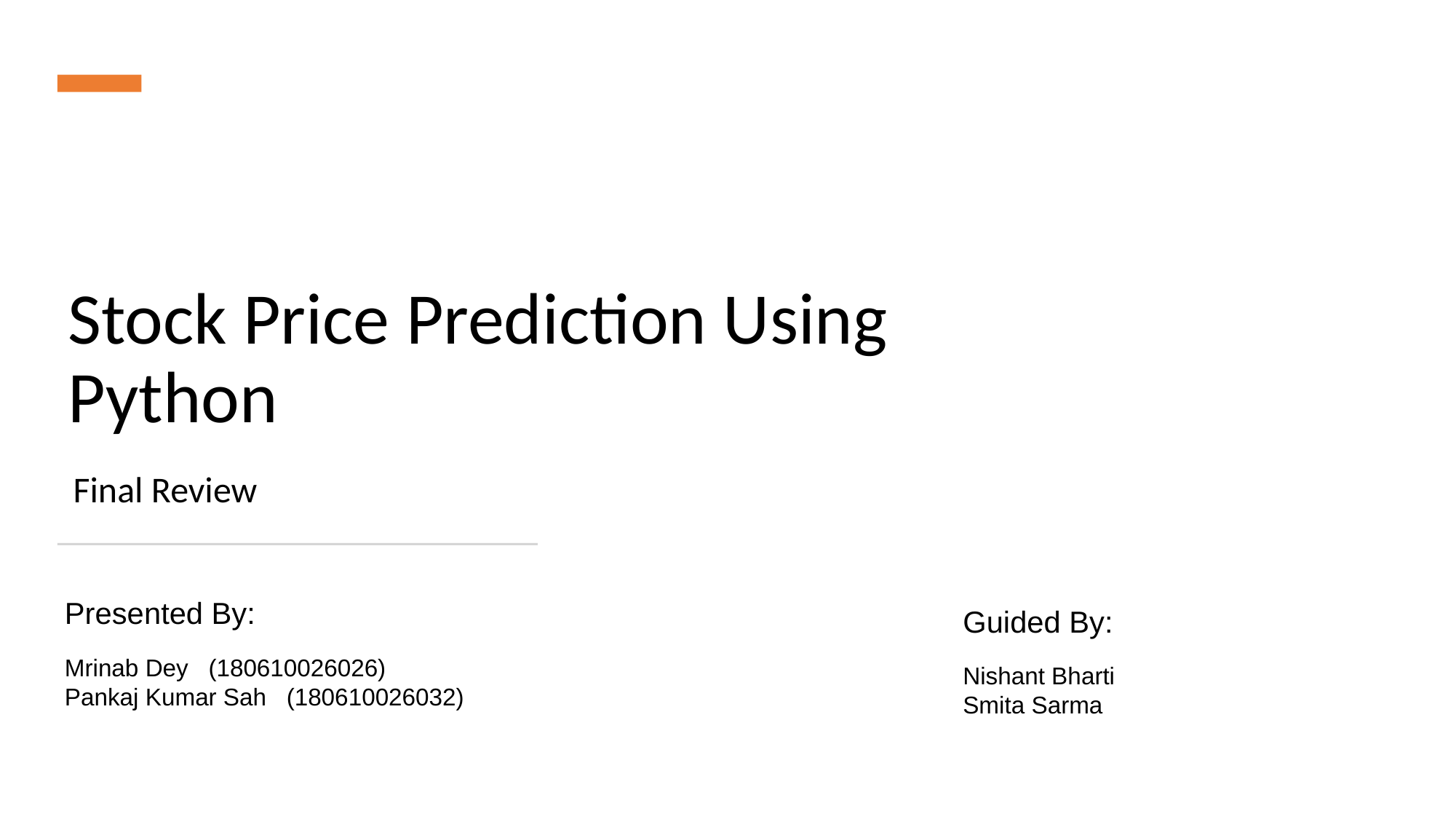

# Stock Price Prediction Using Python
Final Review

Presented By:

Mrinab Dey   (180610026026)
Pankaj Kumar Sah   (180610026032)
Guided By:

Nishant Bharti
Smita Sarma